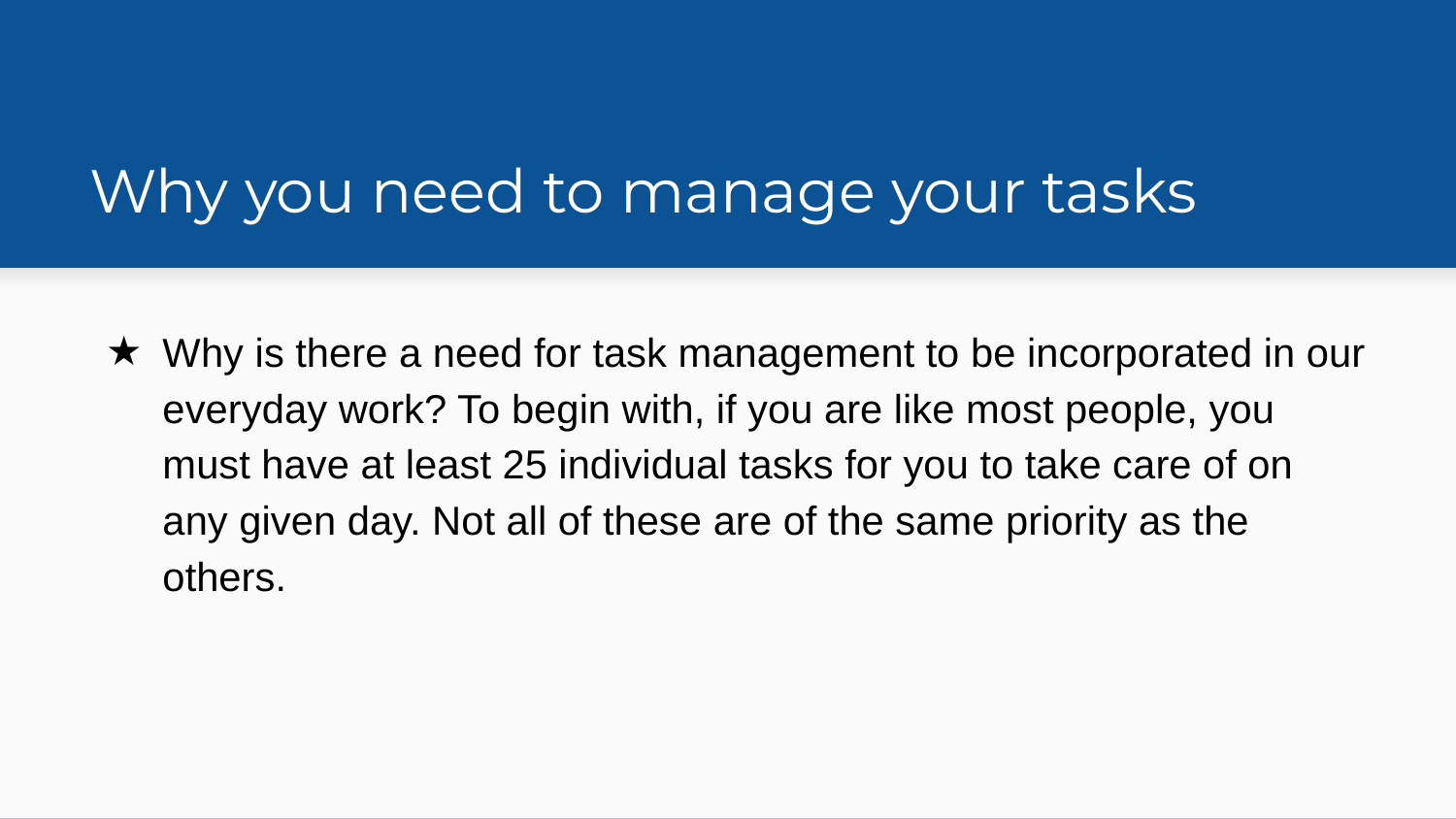

# Why you need to manage your tasks
Why is there a need for task management to be incorporated in our everyday work? To begin with, if you are like most people, you must have at least 25 individual tasks for you to take care of on any given day. Not all of these are of the same priority as the others.